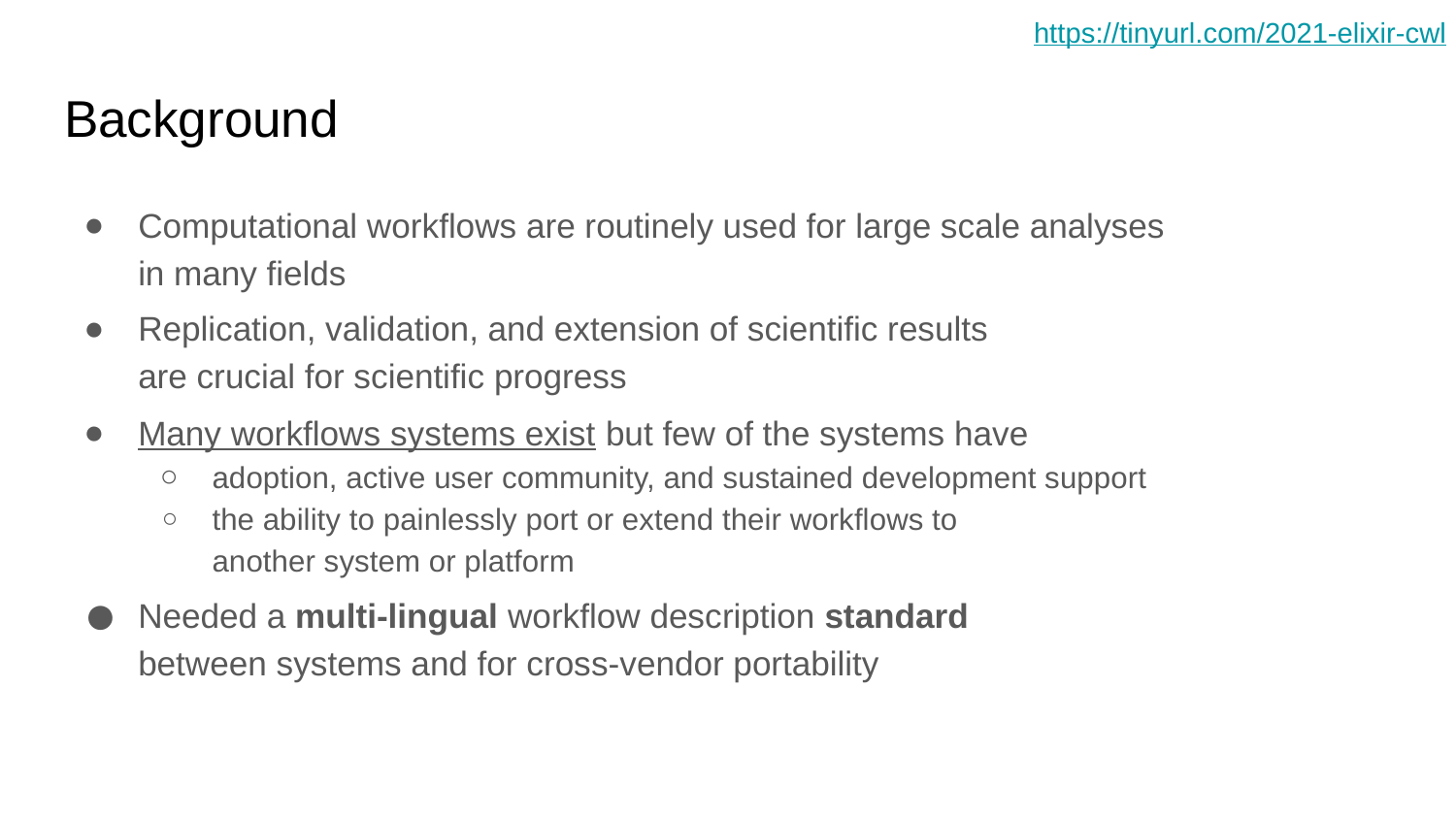

# Background
Computational workflows are routinely used for large scale analyses
in many fields
Replication, validation, and extension of scientific results
are crucial for scientific progress
Many workflows systems exist but few of the systems have
adoption, active user community, and sustained development support
the ability to painlessly port or extend their workflows to
another system or platform
Needed a multi-lingual workflow description standard
between systems and for cross-vendor portability